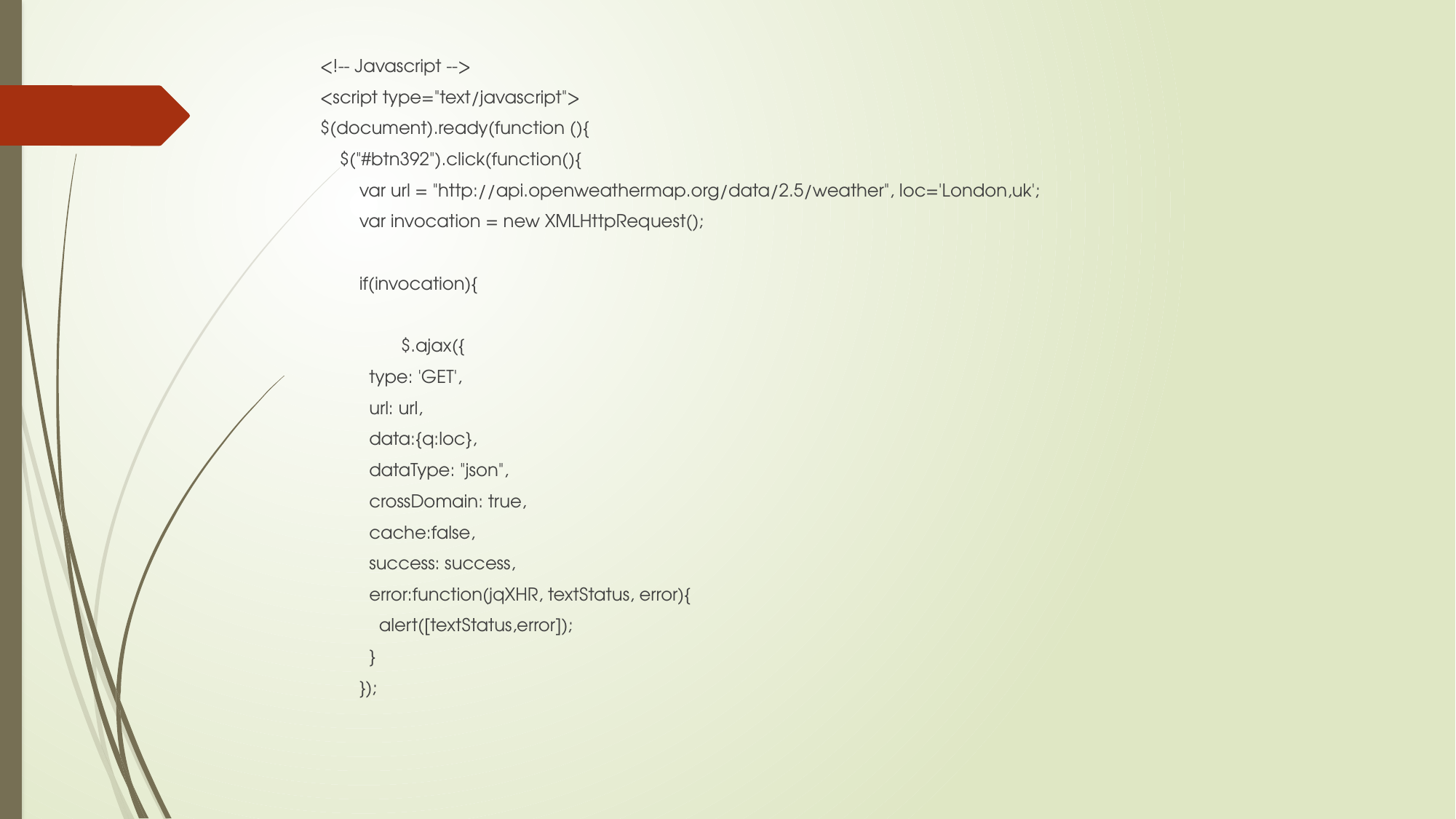

<!-- Javascript -->
<script type="text/javascript">
$(document).ready(function (){
    $("#btn392").click(function(){
        var url = "http://api.openweathermap.org/data/2.5/weather", loc='London,uk';
        var invocation = new XMLHttpRequest();

        if(invocation){

        	  $.ajax({
          type: 'GET',
          url: url,
          data:{q:loc},
          dataType: "json",
          crossDomain: true,
          cache:false,
          success: success,
          error:function(jqXHR, textStatus, error){
            alert([textStatus,error]);
          }
        });